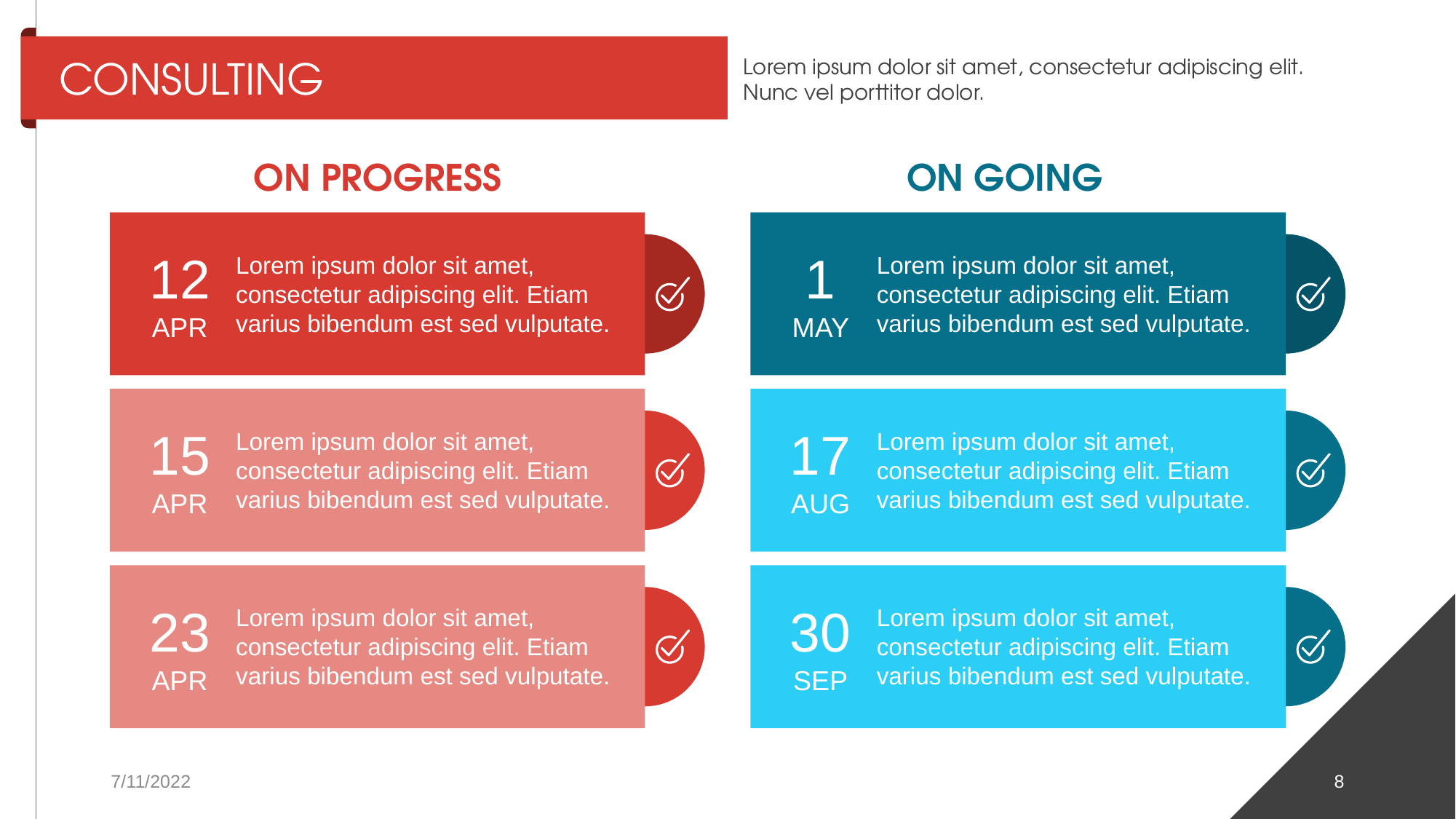

CONSULTING
Lorem ipsum dolor sit amet, consectetur adipiscing elit. Nunc vel porttitor dolor.

ON PROGRESS
ON GOING

12
APR
1
MAY
Lorem ipsum dolor sit amet, consectetur adipiscing elit. Etiam varius bibendum est sed vulputate.
Lorem ipsum dolor sit amet, consectetur adipiscing elit. Etiam varius bibendum est sed vulputate.

15
APR
17
AUG
Lorem ipsum dolor sit amet, consectetur adipiscing elit. Etiam varius bibendum est sed vulputate.
Lorem ipsum dolor sit amet, consectetur adipiscing elit. Etiam varius bibendum est sed vulputate.

23
APR
30
SEP
Lorem ipsum dolor sit amet, consectetur adipiscing elit. Etiam varius bibendum est sed vulputate.
Lorem ipsum dolor sit amet, consectetur adipiscing elit. Etiam varius bibendum est sed vulputate.

7/11/2022
8